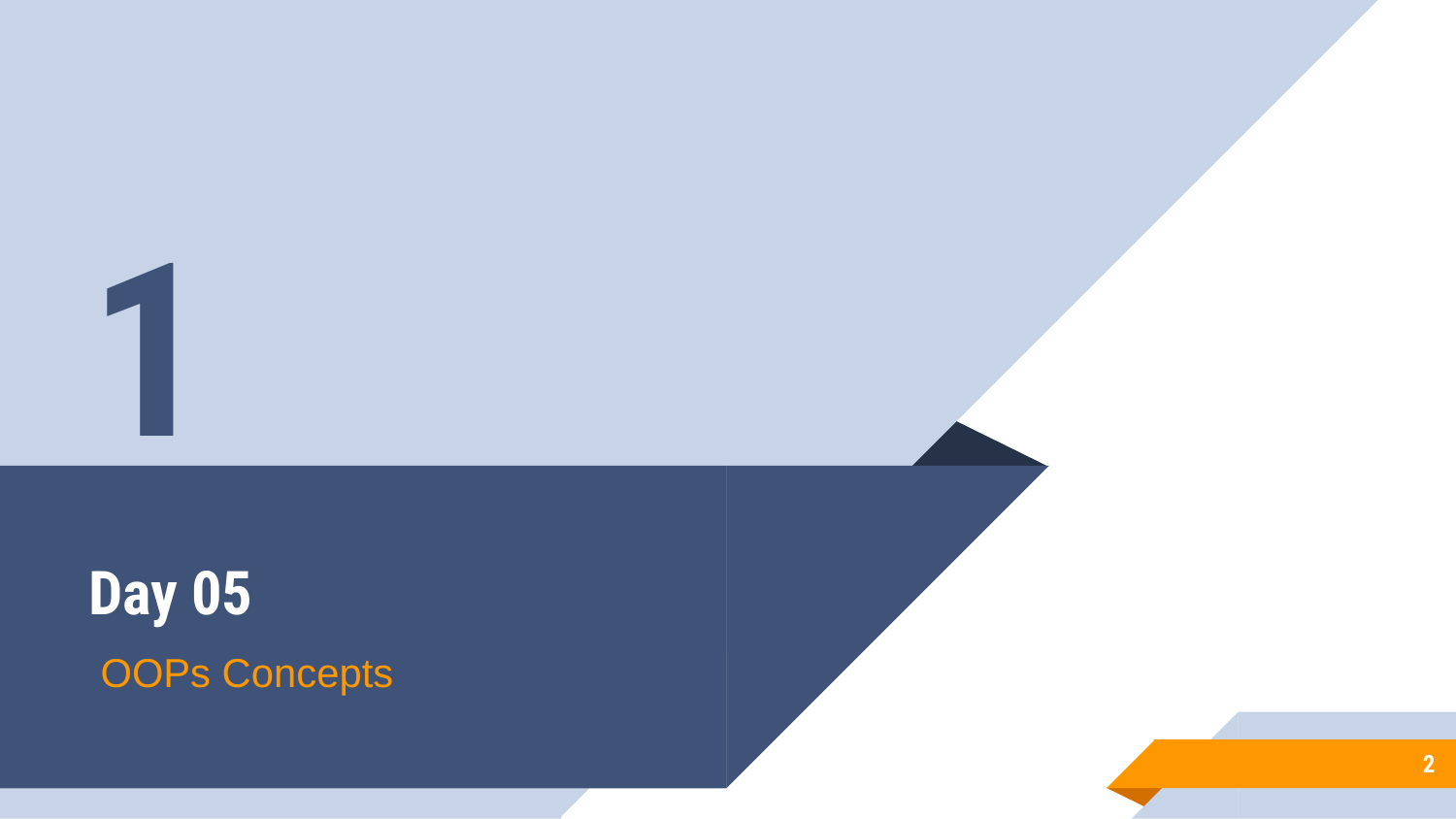

1
# Day 05
OOPs Concepts
2